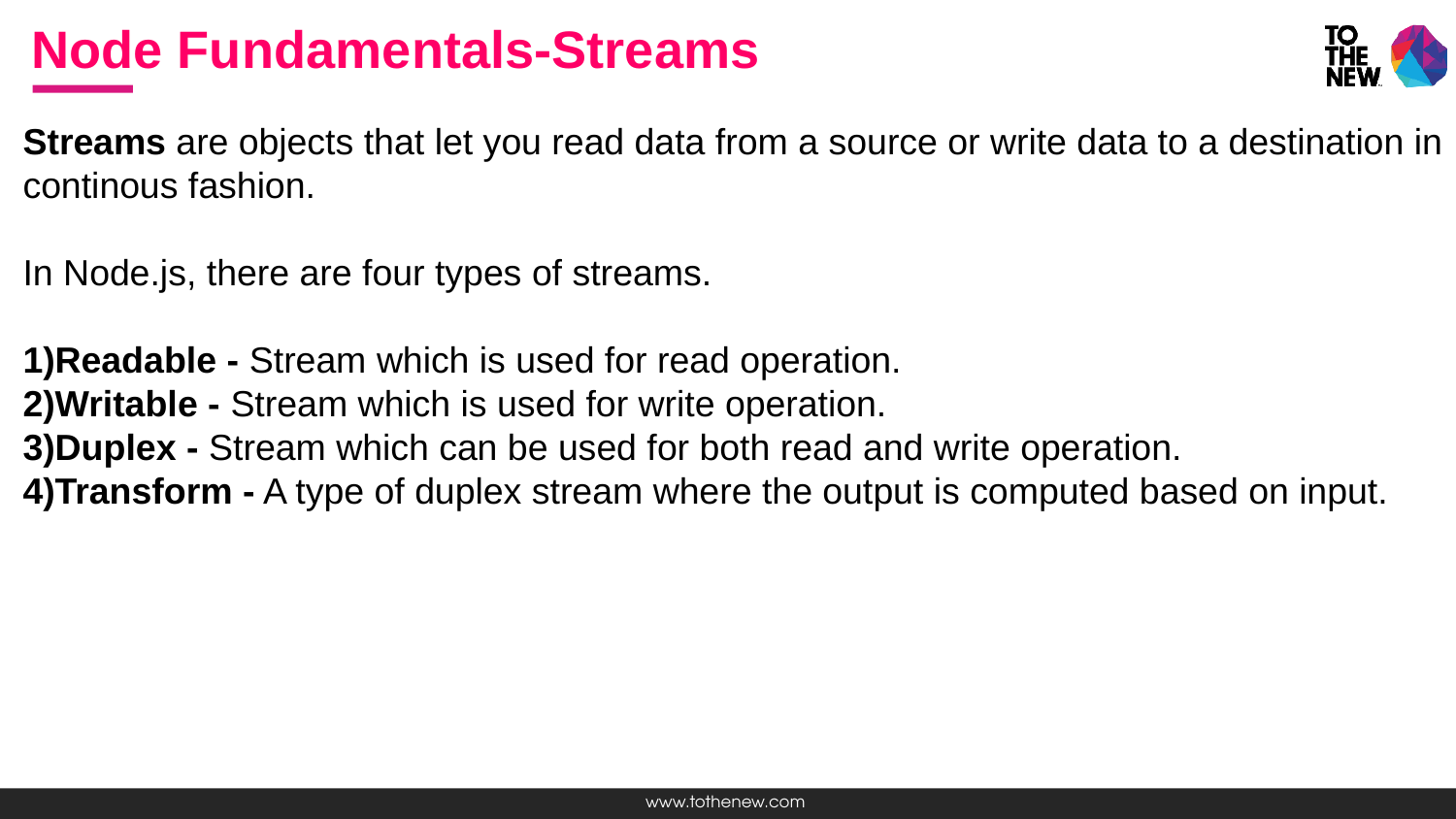

Node Fundamentals-Streams
Streams are objects that let you read data from a source or write data to a destination in continous fashion.

In Node.js, there are four types of streams.

Readable - Stream which is used for read operation.
Writable - Stream which is used for write operation.
Duplex - Stream which can be used for both read and write operation.
Transform - A type of duplex stream where the output is computed based on input.